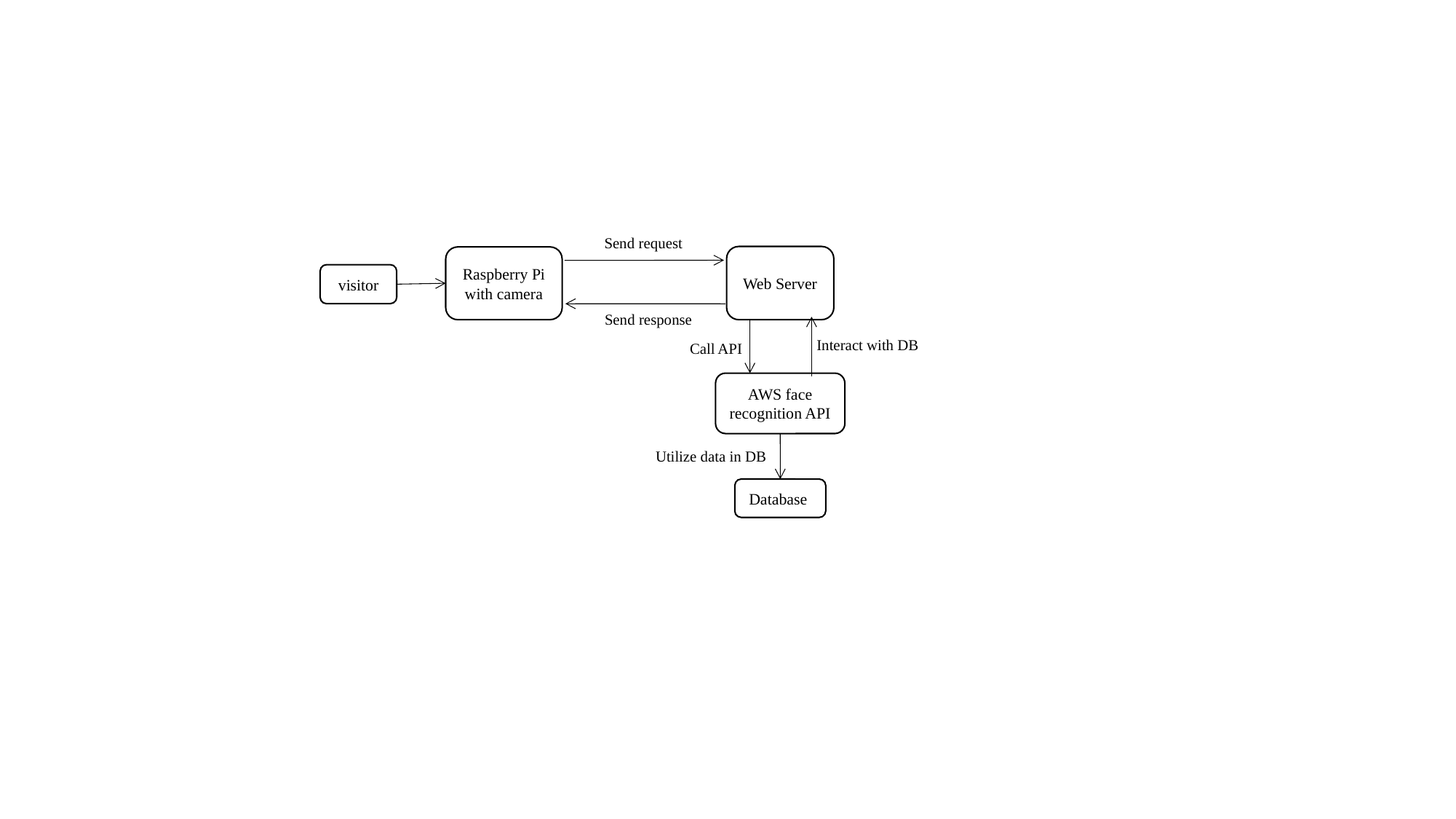

Send request
Web Server
Raspberry Pi with camera
visitor
Send response
Interact with DB
Call API
AWS face recognition API
Utilize data in DB
Database